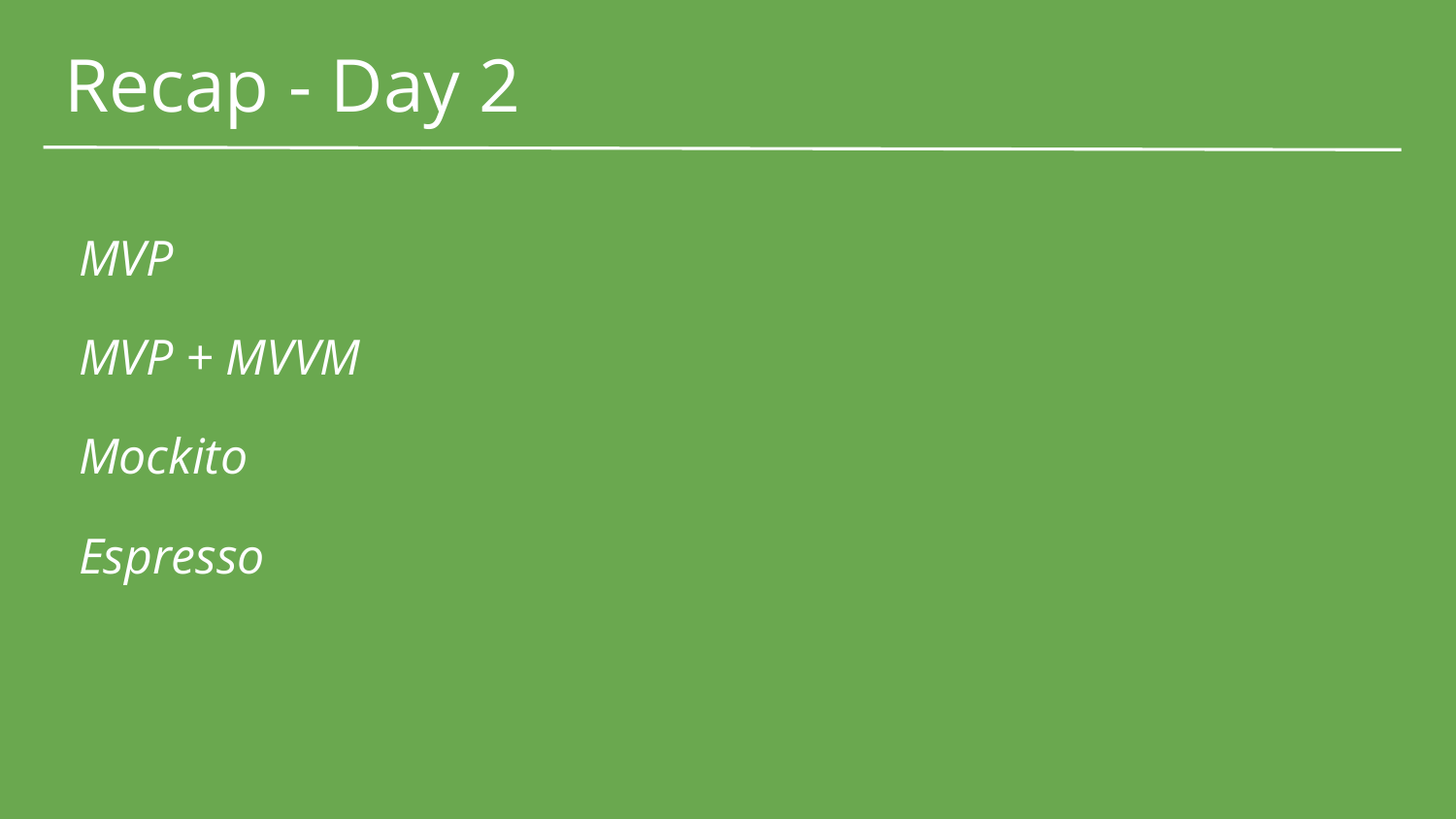

# Recap - Day 2

MVP
MVP + MVVM
Mockito
Espresso